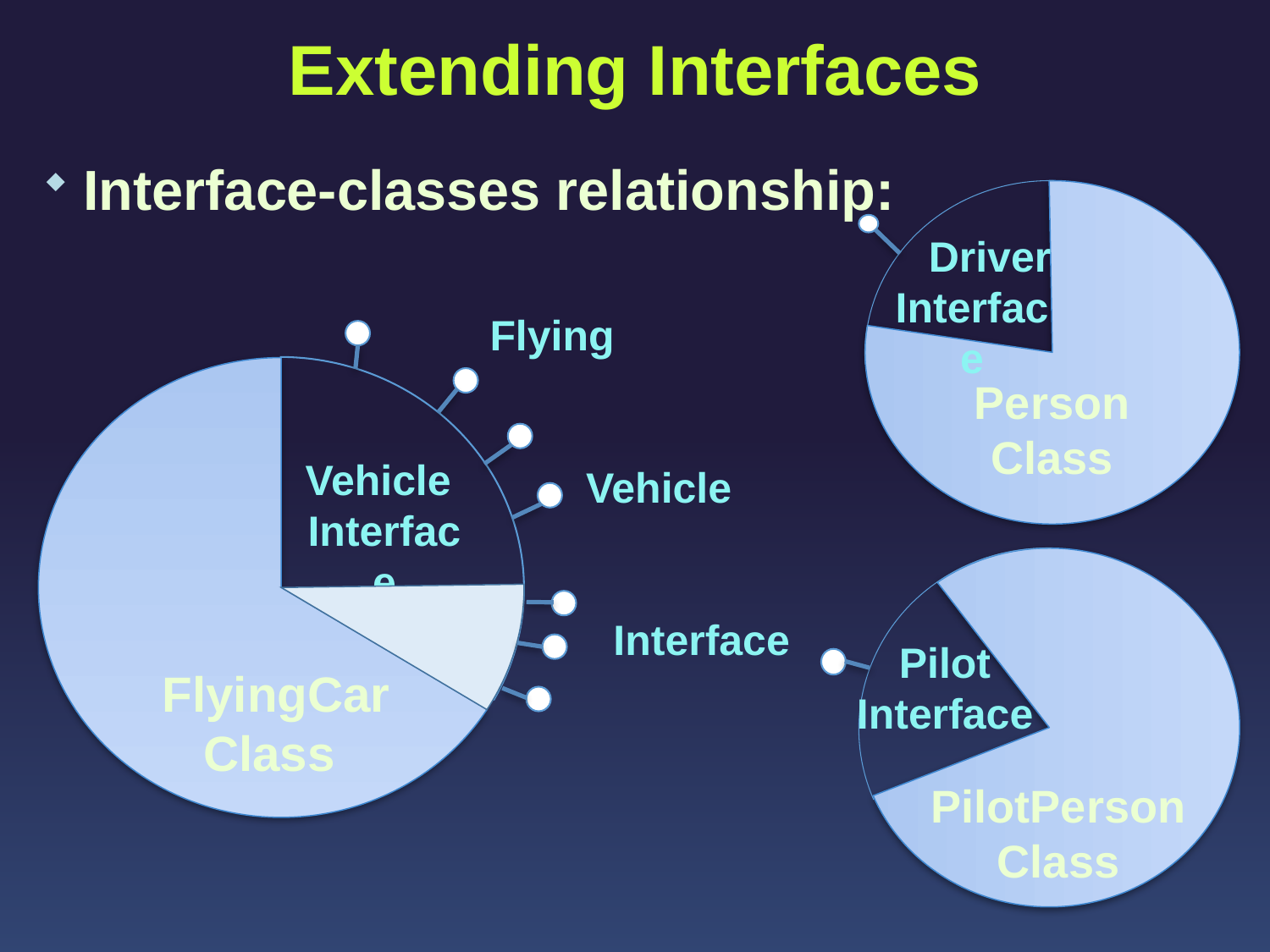

# Extending Interfaces
Interface-classes relationship:

   Driver
Interface
      Flying

        Vehicle

     Interface

Person Class

Vehicle
Interface

Pilot Interface

FlyingCar Class

PilotPerson Class